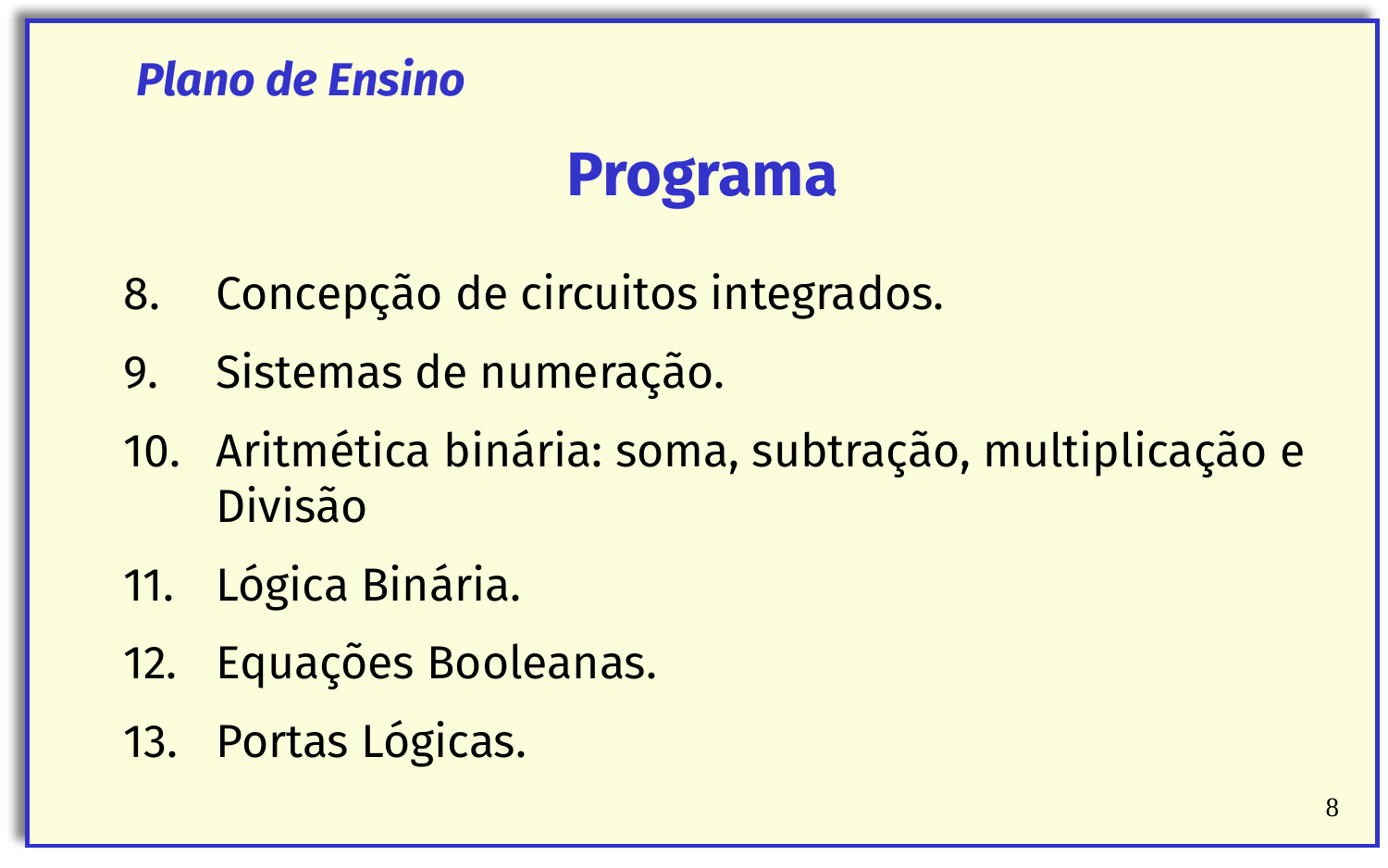

Plano de Ensino
Programa
Concepção de circuitos integrados.
Sistemas de numeração.
Aritmética binária: soma, subtração, multiplicação e Divisão
Lógica Binária.
Equações Booleanas.
Portas Lógicas.
8